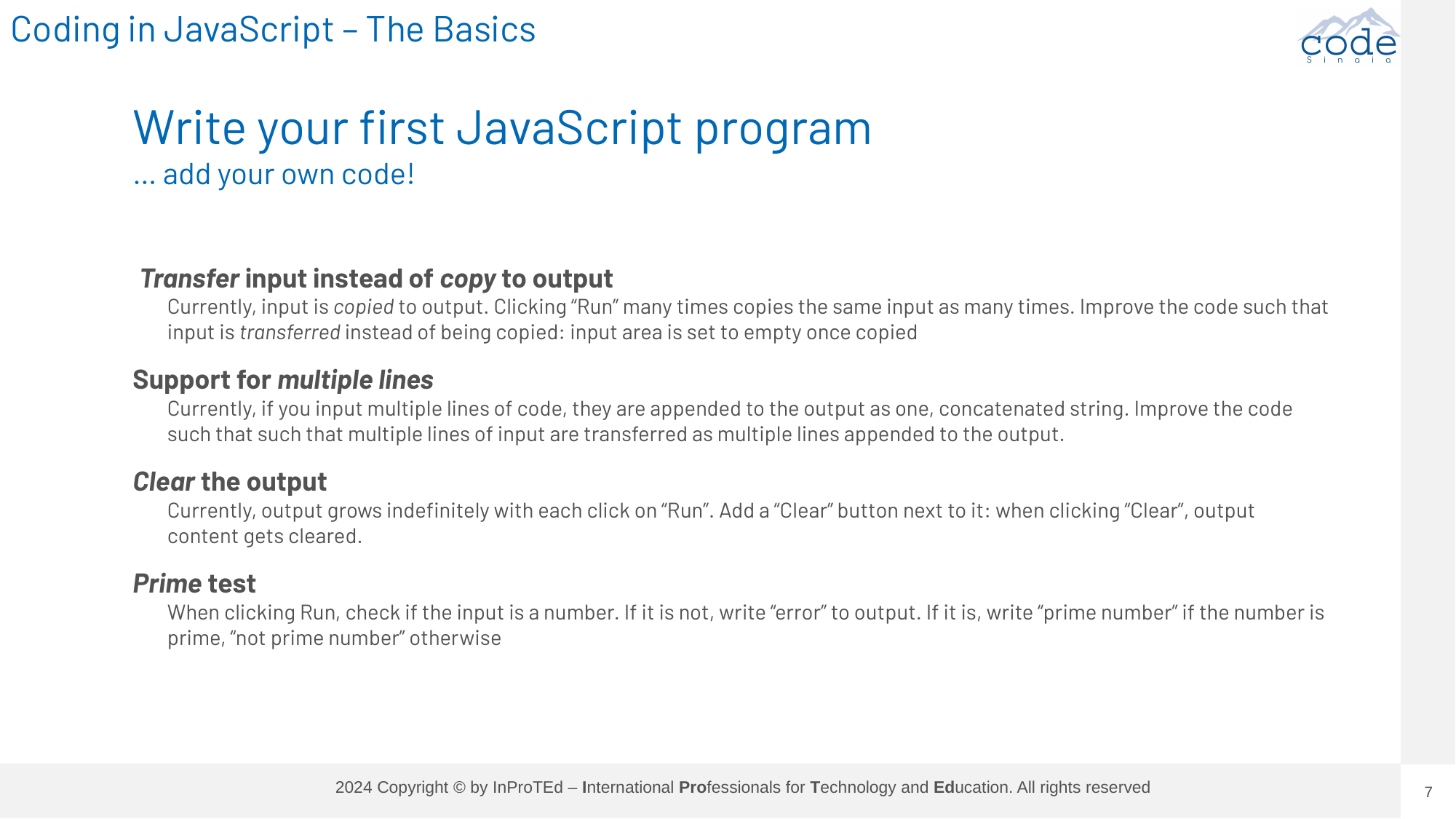

Coding in JavaScript – The Basics
Write your first JavaScript program
… add your own code!
Transfer input instead of copy to output
Currently, input is copied to output. Clicking “Run” many times copies the same input as many times. Improve the code such that input is transferred instead of being copied: input area is set to empty once copied
Support for multiple lines
Currently, if you input multiple lines of code, they are appended to the output as one, concatenated string. Improve the code such that such that multiple lines of input are transferred as multiple lines appended to the output.
Clear the output
Currently, output grows indefinitely with each click on “Run”. Add a “Clear” button next to it: when clicking “Clear”, output content gets cleared.
Prime test
When clicking Run, check if the input is a number. If it is not, write “error” to output. If it is, write “prime number” if the number is prime, “not prime number” otherwise